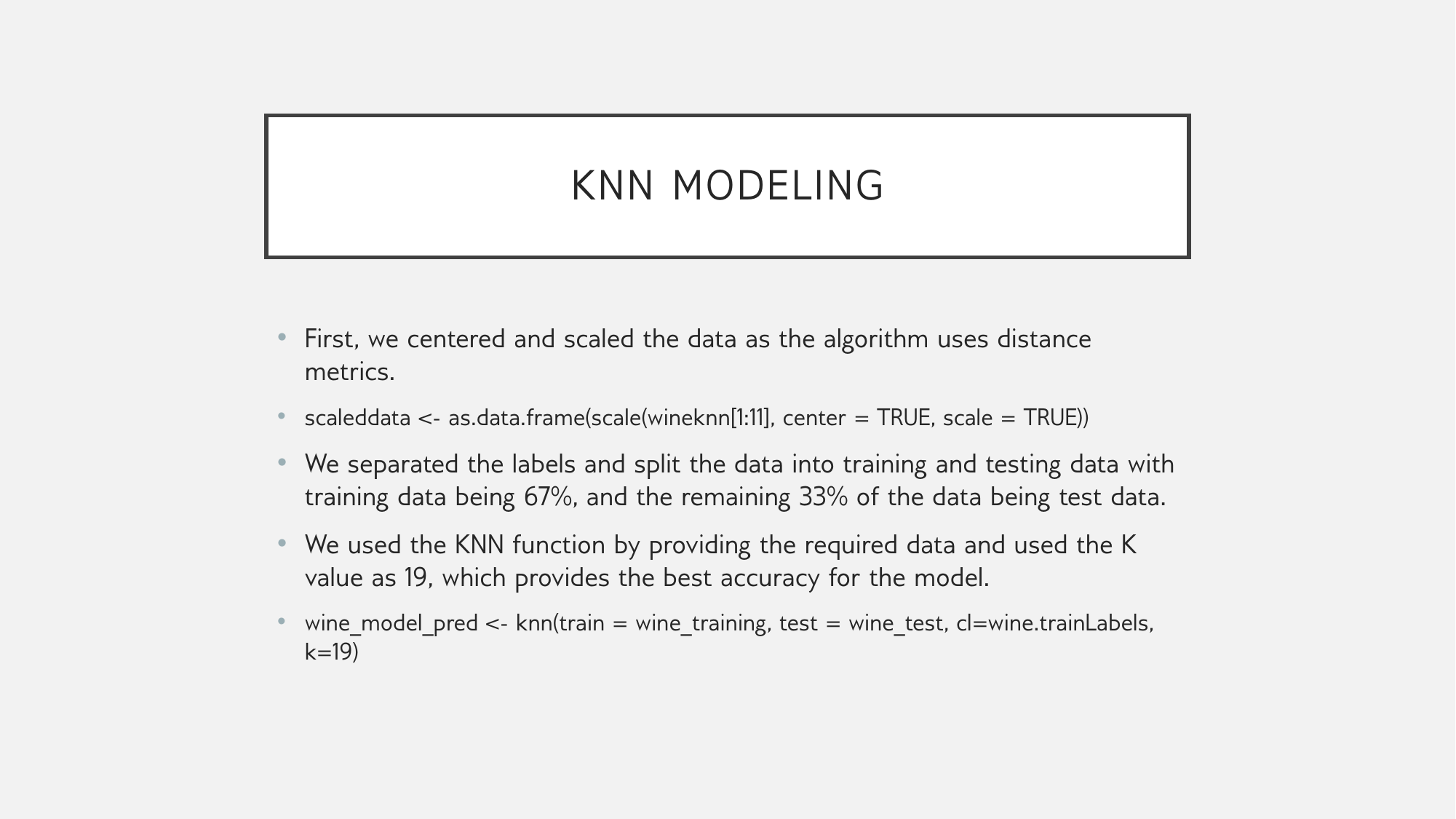

# KNN modeling
First, we centered and scaled the data as the algorithm uses distance metrics.
scaleddata <- as.data.frame(scale(wineknn[1:11], center = TRUE, scale = TRUE))
We separated the labels and split the data into training and testing data with training data being 67%, and the remaining 33% of the data being test data.
We used the KNN function by providing the required data and used the K value as 19, which provides the best accuracy for the model.
wine_model_pred <- knn(train = wine_training, test = wine_test, cl=wine.trainLabels, k=19)